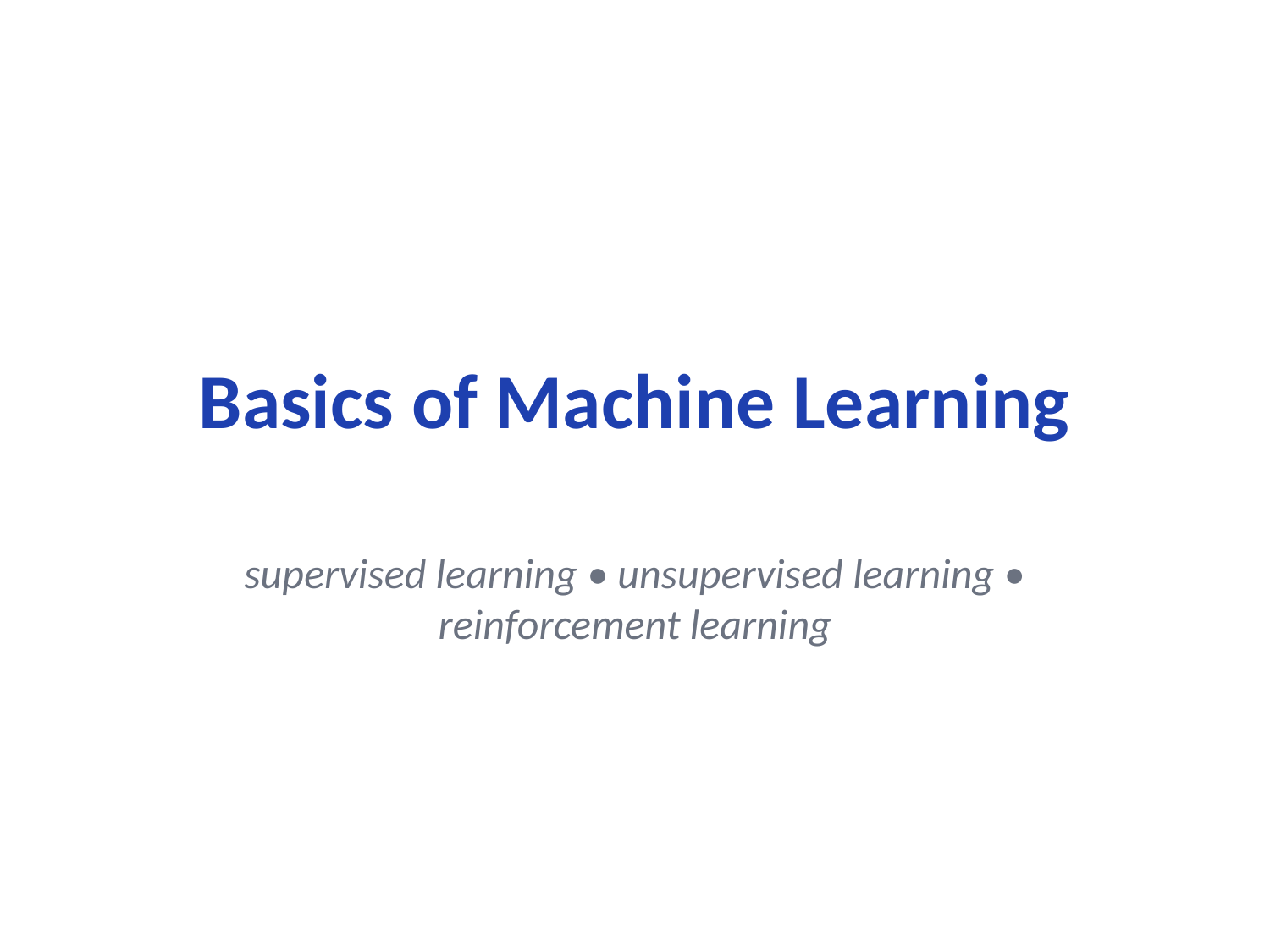

# Basics of Machine Learning
supervised learning • unsupervised learning • reinforcement learning